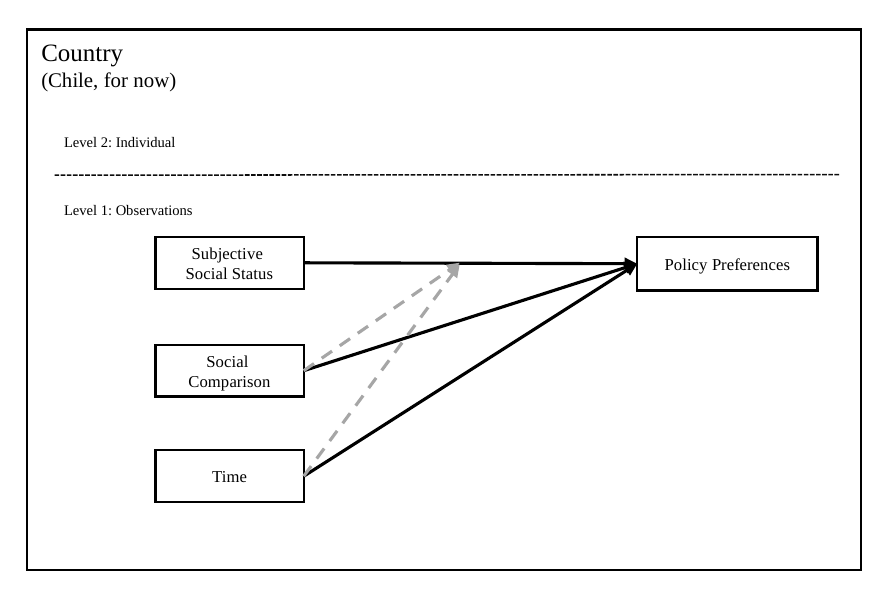

Country
(Chile, for now)
Level 2: Individual
Level 1: Observations
Subjective
Social Status
Policy Preferences
Social
Comparison
Time